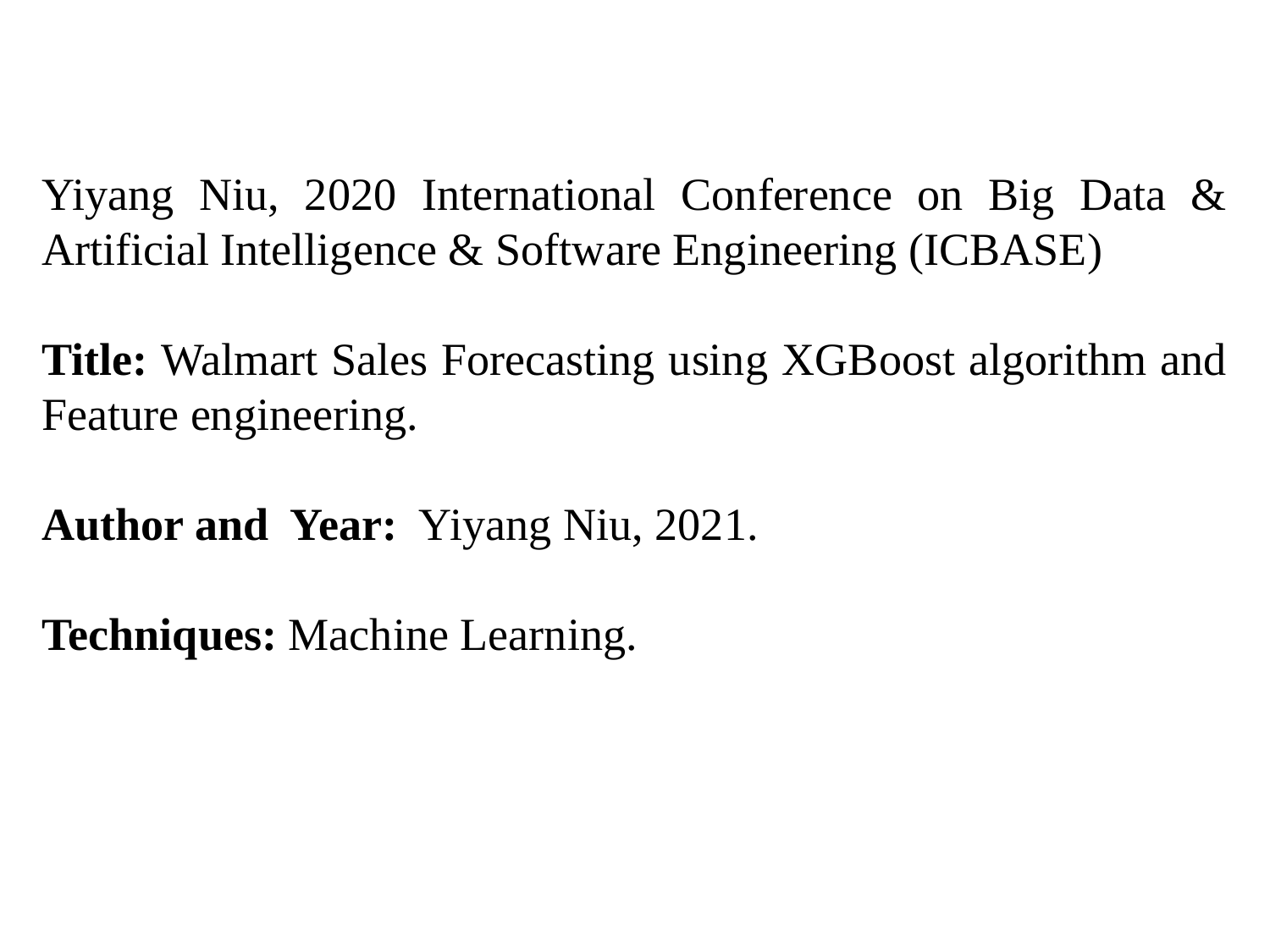

Yiyang Niu, 2020 International Conference on Big Data & Artificial Intelligence & Software Engineering (ICBASE)

Title: Walmart Sales Forecasting using XGBoost algorithm and Feature engineering.

Author and  Year:  Yiyang Niu, 2021.

Techniques: Machine Learning.